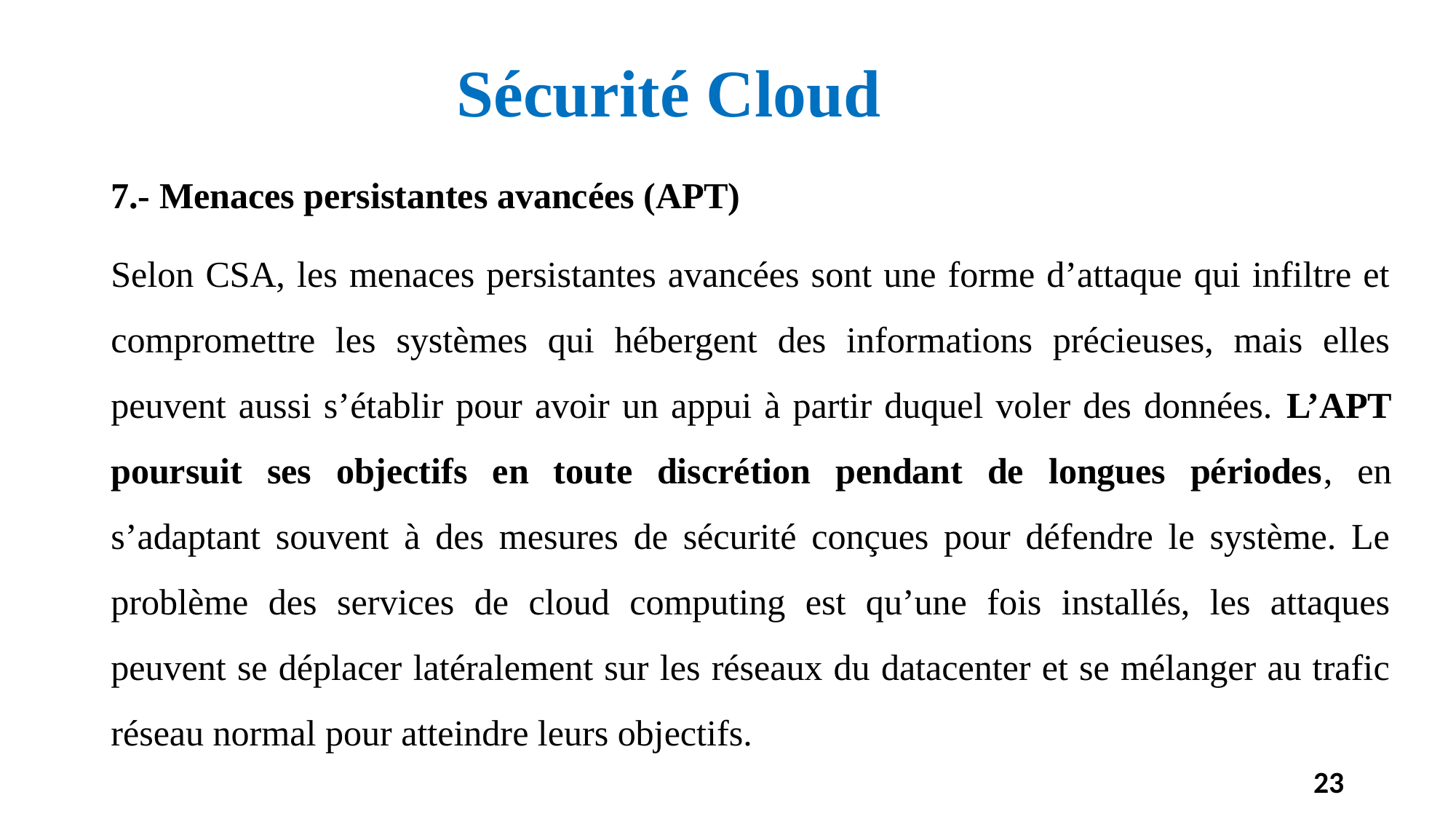

# Sécurité Cloud
7.- Menaces persistantes avancées (APT)
Selon CSA, les menaces persistantes avancées sont une forme d’attaque qui infiltre et compromettre les systèmes qui hébergent des informations précieuses, mais elles peuvent aussi s’établir pour avoir un appui à partir duquel voler des données. L’APT poursuit ses objectifs en toute discrétion pendant de longues périodes, en s’adaptant souvent à des mesures de sécurité conçues pour défendre le système. Le problème des services de cloud computing est qu’une fois installés, les attaques peuvent se déplacer latéralement sur les réseaux du datacenter et se mélanger au trafic réseau normal pour atteindre leurs objectifs.
23